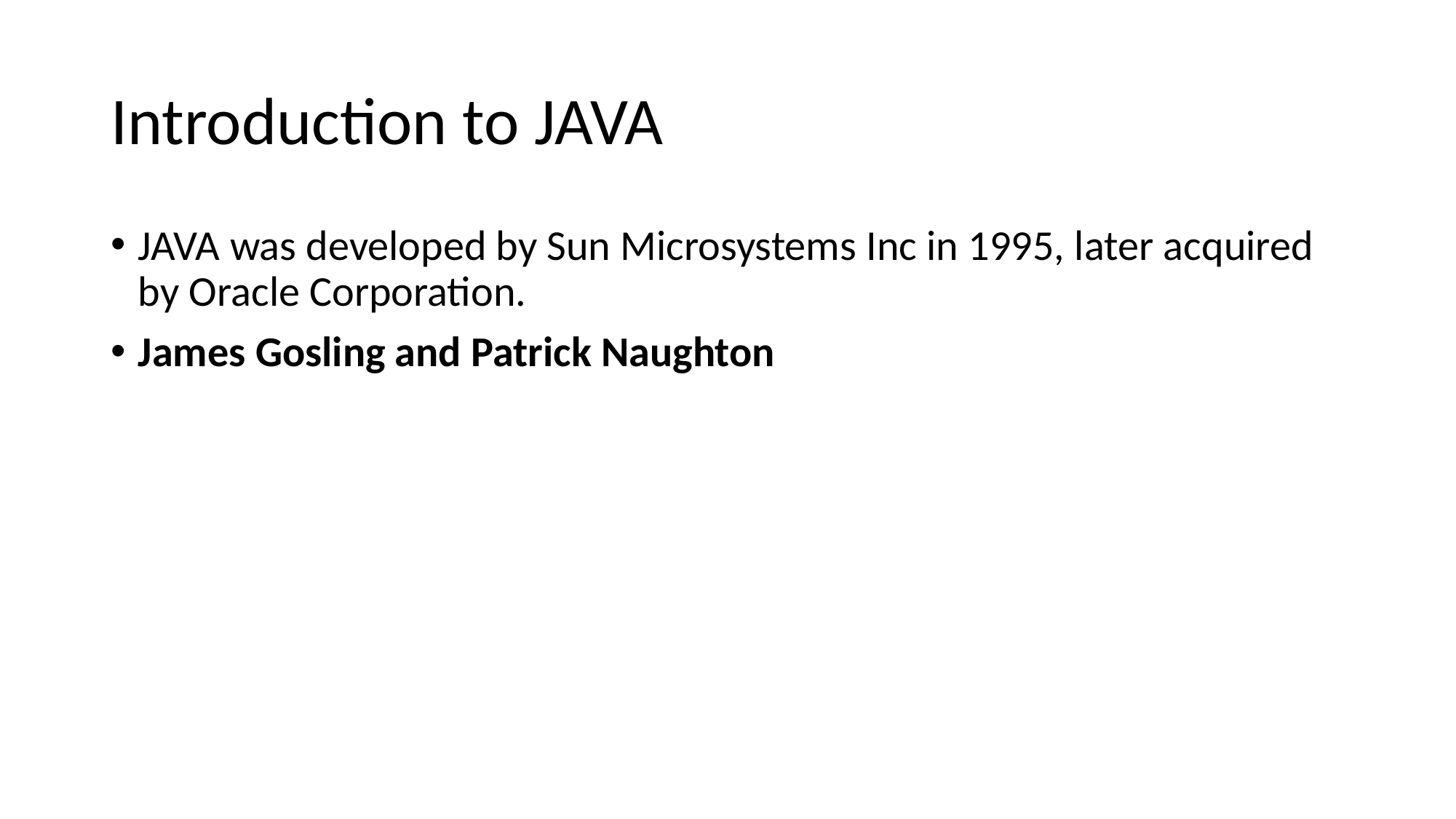

# Introduction to JAVA
JAVA was developed by Sun Microsystems Inc in 1995, later acquired by Oracle Corporation.
James Gosling and Patrick Naughton